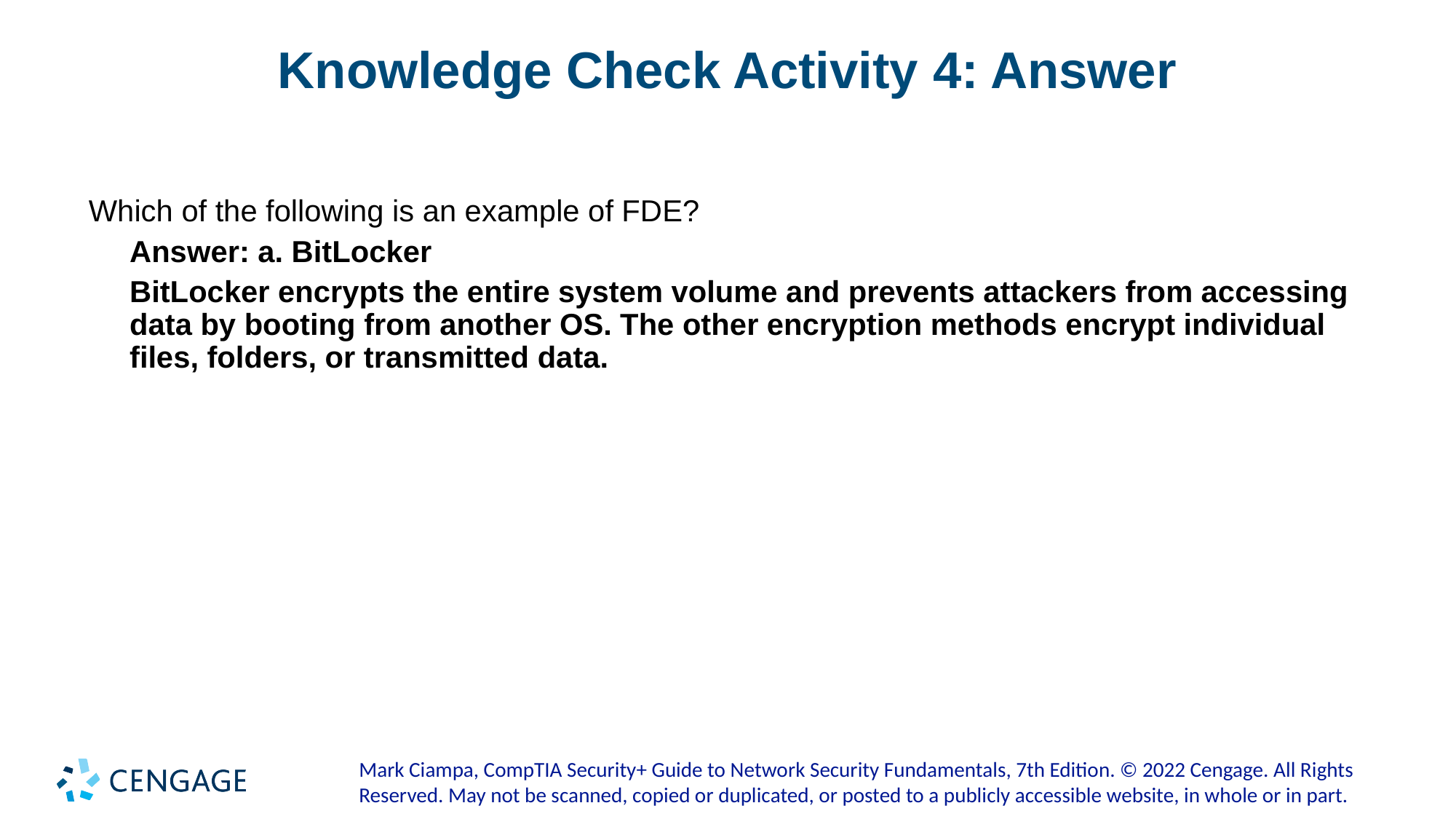

# Knowledge Check Activity 4: Answer
Which of the following is an example of FDE?
Answer: a. BitLocker
BitLocker encrypts the entire system volume and prevents attackers from accessing data by booting from another OS. The other encryption methods encrypt individual files, folders, or transmitted data.